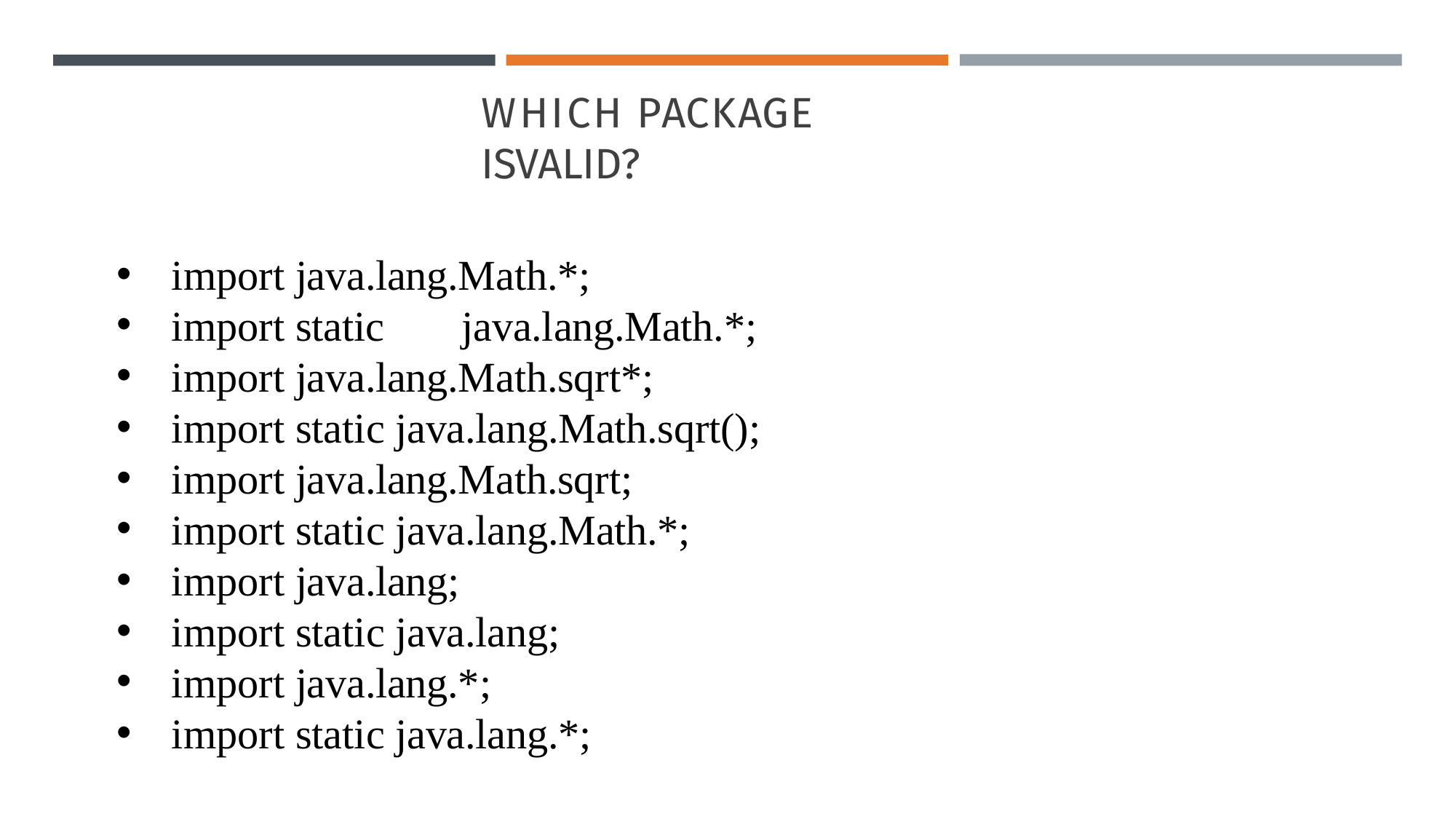

WHICH PACKAGE ISVALID?

import java.lang.Math.*;
import static	java.lang.Math.*;
import java.lang.Math.sqrt*;
import static java.lang.Math.sqrt();
import java.lang.Math.sqrt;
import static java.lang.Math.*;
import java.lang;
import static java.lang;
import java.lang.*;
import static java.lang.*;